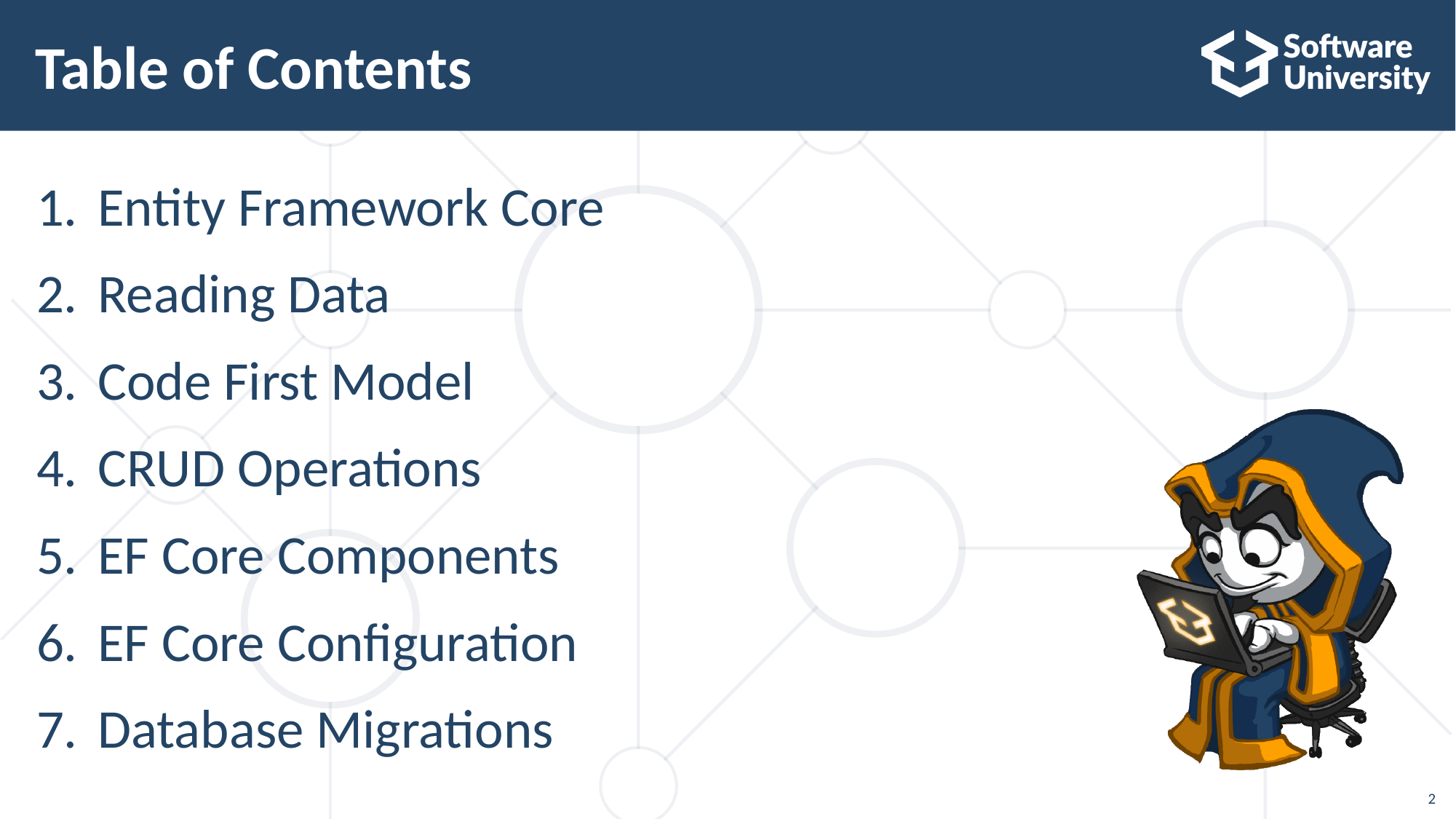

# Table of Contents
Entity Framework Core
Reading Data
Code First Model
CRUD Operations
EF Core Components
EF Core Configuration
Database Migrations

2